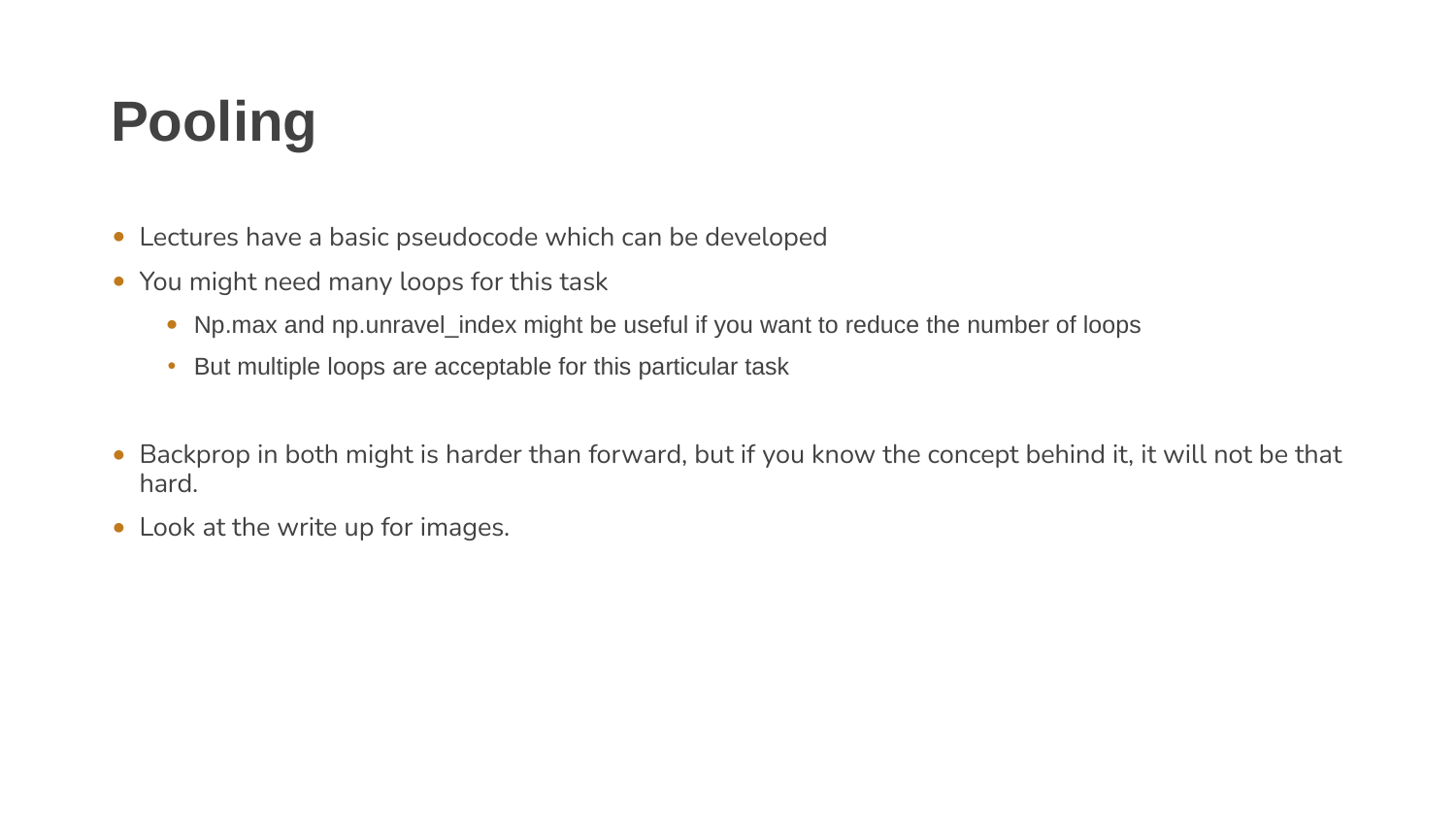

# Pooling
Lectures have a basic pseudocode which can be developed
You might need many loops for this task
Np.max and np.unravel_index might be useful if you want to reduce the number of loops
But multiple loops are acceptable for this particular task

Backprop in both might is harder than forward, but if you know the concept behind it, it will not be that hard.
Look at the write up for images.